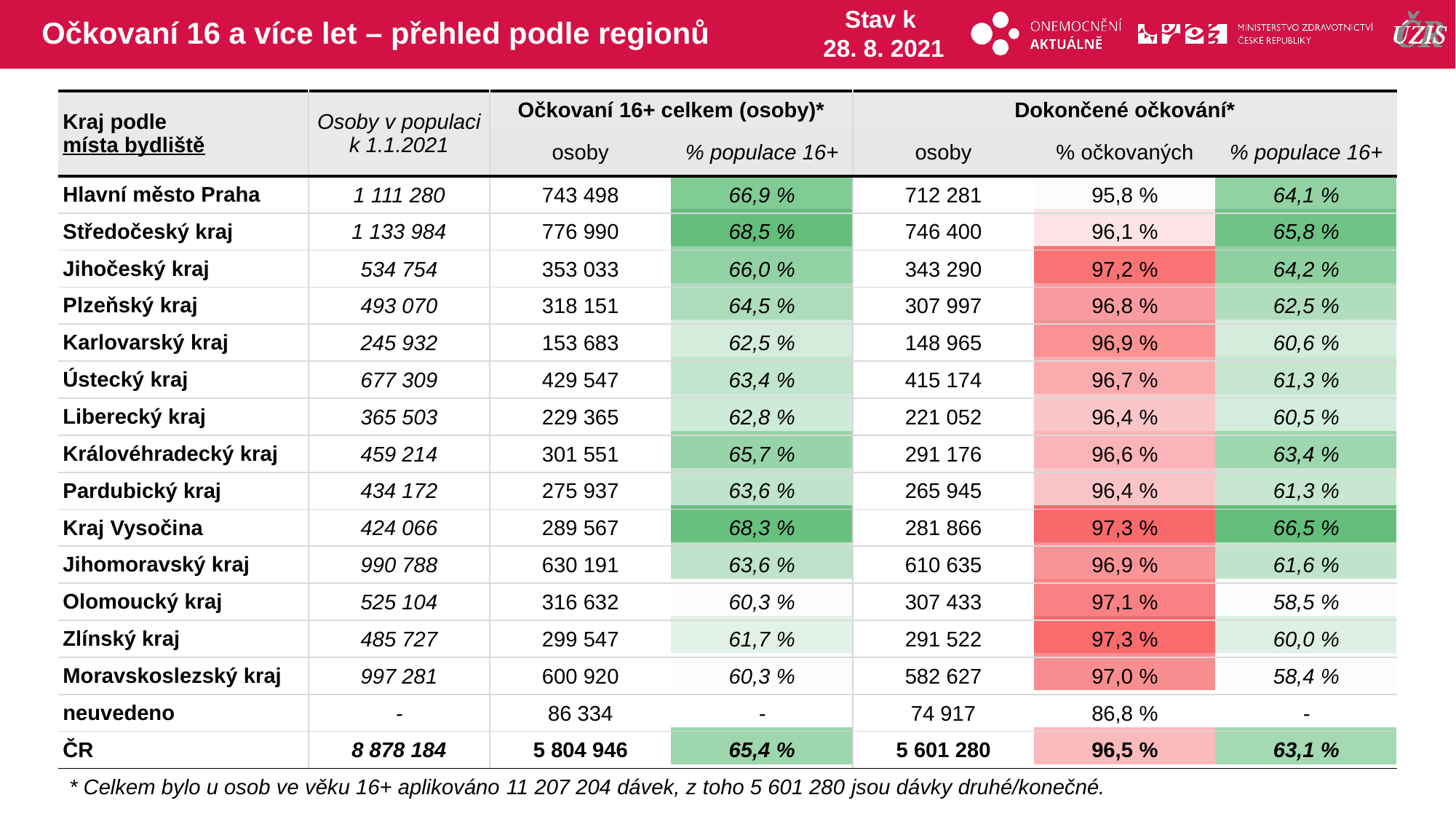

# Očkovaní 16 a více let – přehled podle regionů
Stav k
28. 8. 2021
| Kraj podle místa bydliště | Osoby v populaci k 1.1.2021 | Očkovaní 16+ celkem (osoby)\* |  | Dokončené očkování\* |  |  |
| --- | --- | --- | --- | --- | --- | --- |
|  |  | osoby | % populace 16+ | osoby | % očkovaných | % populace 16+ |
| Hlavní město Praha | 1 111 280 | 743 498 | 66,9 % | 712 281 | 95,8 % | 64,1 % |
| Středočeský kraj | 1 133 984 | 776 990 | 68,5 % | 746 400 | 96,1 % | 65,8 % |
| Jihočeský kraj | 534 754 | 353 033 | 66,0 % | 343 290 | 97,2 % | 64,2 % |
| Plzeňský kraj | 493 070 | 318 151 | 64,5 % | 307 997 | 96,8 % | 62,5 % |
| Karlovarský kraj | 245 932 | 153 683 | 62,5 % | 148 965 | 96,9 % | 60,6 % |
| Ústecký kraj | 677 309 | 429 547 | 63,4 % | 415 174 | 96,7 % | 61,3 % |
| Liberecký kraj | 365 503 | 229 365 | 62,8 % | 221 052 | 96,4 % | 60,5 % |
| Královéhradecký kraj | 459 214 | 301 551 | 65,7 % | 291 176 | 96,6 % | 63,4 % |
| Pardubický kraj | 434 172 | 275 937 | 63,6 % | 265 945 | 96,4 % | 61,3 % |
| Kraj Vysočina | 424 066 | 289 567 | 68,3 % | 281 866 | 97,3 % | 66,5 % |
| Jihomoravský kraj | 990 788 | 630 191 | 63,6 % | 610 635 | 96,9 % | 61,6 % |
| Olomoucký kraj | 525 104 | 316 632 | 60,3 % | 307 433 | 97,1 % | 58,5 % |
| Zlínský kraj | 485 727 | 299 547 | 61,7 % | 291 522 | 97,3 % | 60,0 % |
| Moravskoslezský kraj | 997 281 | 600 920 | 60,3 % | 582 627 | 97,0 % | 58,4 % |
| neuvedeno | - | 86 334 | - | 74 917 | 86,8 % | - |
| ČR | 8 878 184 | 5 804 946 | 65,4 % | 5 601 280 | 96,5 % | 63,1 % |
|  |  |  |  |  |  |
| --- | --- | --- | --- | --- | --- |
|  |  |  |  |  |  |
|  |  |  |  |  |  |
|  |  |  |  |  |  |
|  |  |  |  |  |  |
|  |  |  |  |  |  |
|  |  |  |  |  |  |
|  |  |  |  |  |  |
|  |  |  |  |  |  |
|  |  |  |  |  |  |
|  |  |  |  |  |  |
|  |  |  |  |  |  |
|  |  |  |  |  |  |
|  |  |  |  |  |  |
|  |  |  |  |  |  |
|  |  |  |  |  |  |
* Celkem bylo u osob ve věku 16+ aplikováno 11 207 204 dávek, z toho 5 601 280 jsou dávky druhé/konečné.